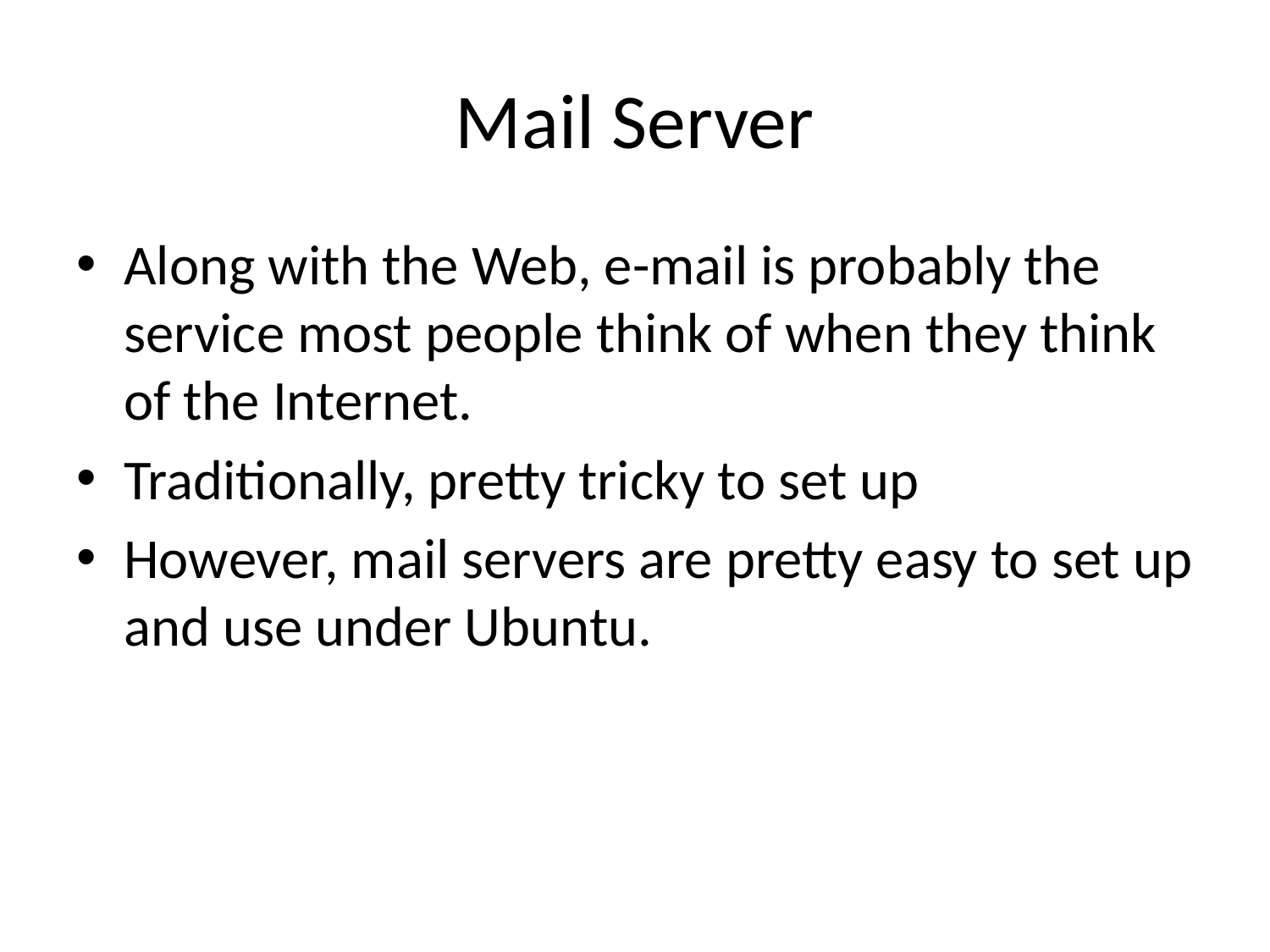

# Mail Server
Along with the Web, e-mail is probably the service most people think of when they think of the Internet.
Traditionally, pretty tricky to set up
However, mail servers are pretty easy to set up and use under Ubuntu.